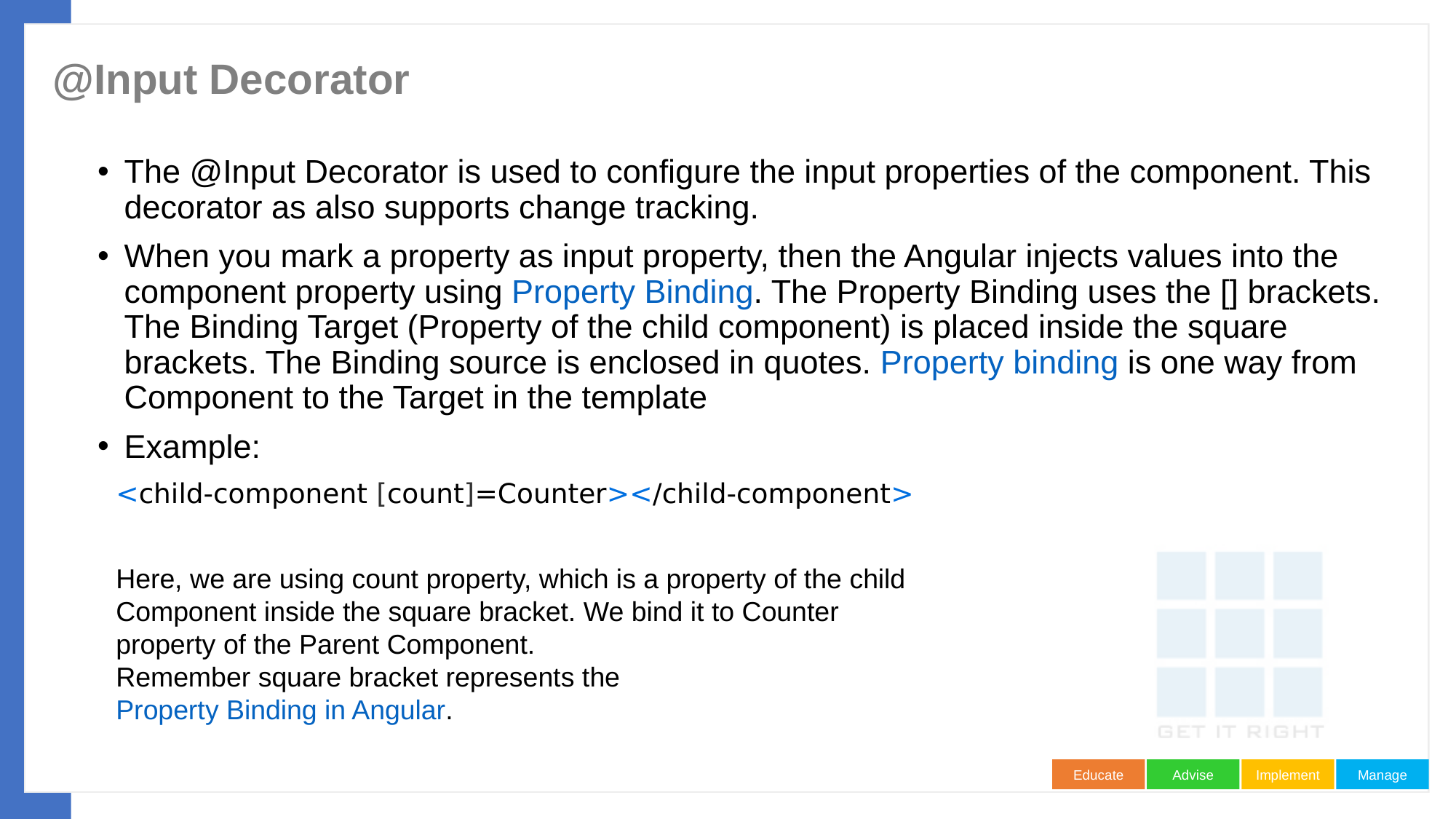

# @Input Decorator
The @Input Decorator is used to configure the input properties of the component. This decorator as also supports change tracking.
When you mark a property as input property, then the Angular injects values into the component property using Property Binding. The Property Binding uses the [] brackets. The Binding Target (Property of the child component) is placed inside the square brackets. The Binding source is enclosed in quotes. Property binding is one way from Component to the Target in the template
Example:

<child-component [count]=Counter></child-component>
Here, we are using count property, which is a property of the child Component inside the square bracket. We bind it to Counter property of the Parent Component.
Remember square bracket represents the Property Binding in Angular.